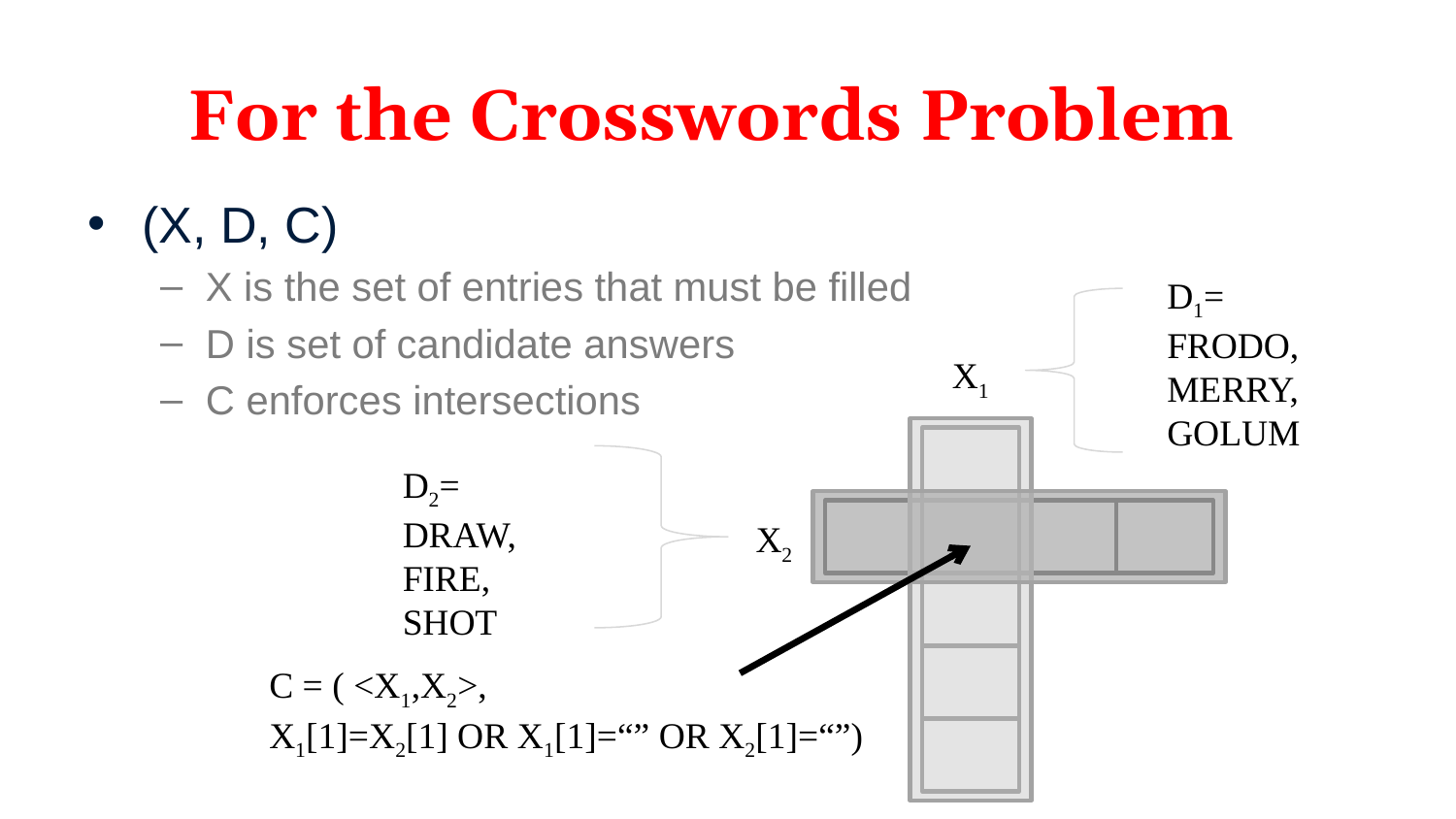

# For the Crosswords Problem
(X, D, C)
X is the set of entries that must be filled
D is set of candidate answers
C enforces intersections
D1=
FRODO,
MERRY,
GOLUM

X1

D2=
DRAW,
FIRE,
SHOT

X2

C = ( <X1,X2>,
X1[1]=X2[1] OR X1[1]=“” OR X2[1]=“”)